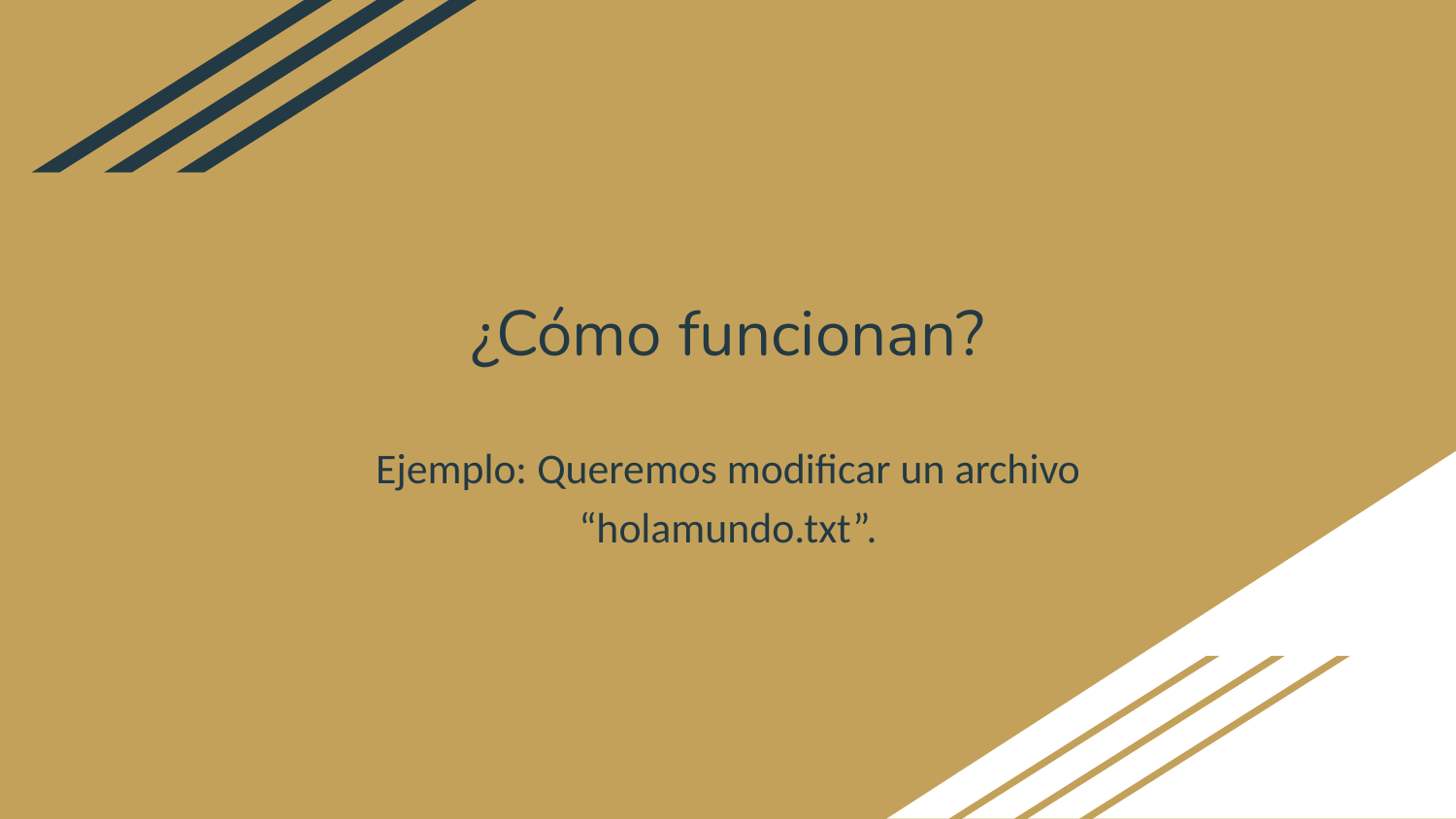

# ¿Cómo funcionan?
Ejemplo: Queremos modificar un archivo “holamundo.txt”.